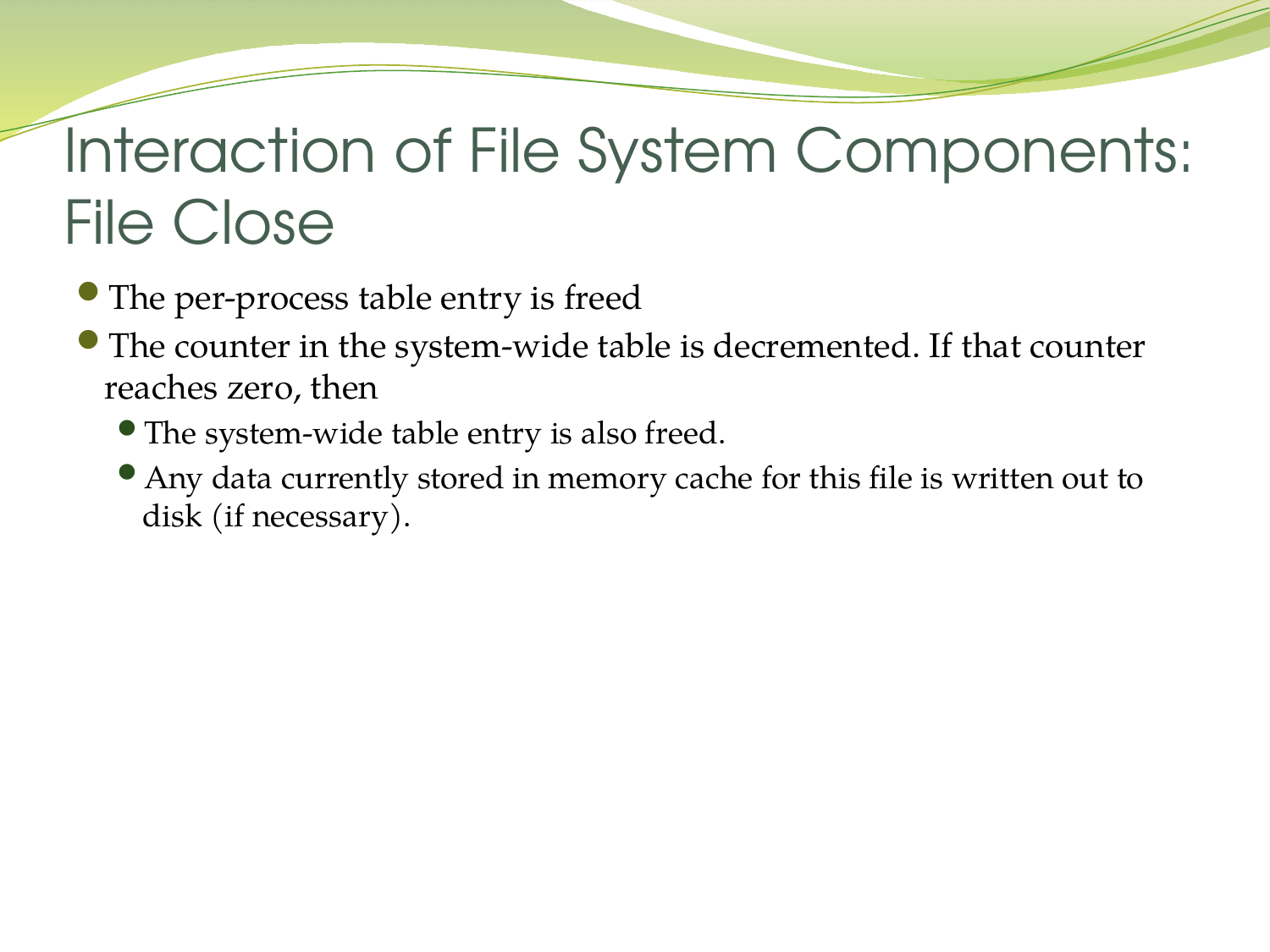

# Interaction of File System Components: File Close
The per-process table entry is freed
The counter in the system-wide table is decremented. If that counter reaches zero, then
The system-wide table entry is also freed.
Any data currently stored in memory cache for this file is written out to disk (if necessary).